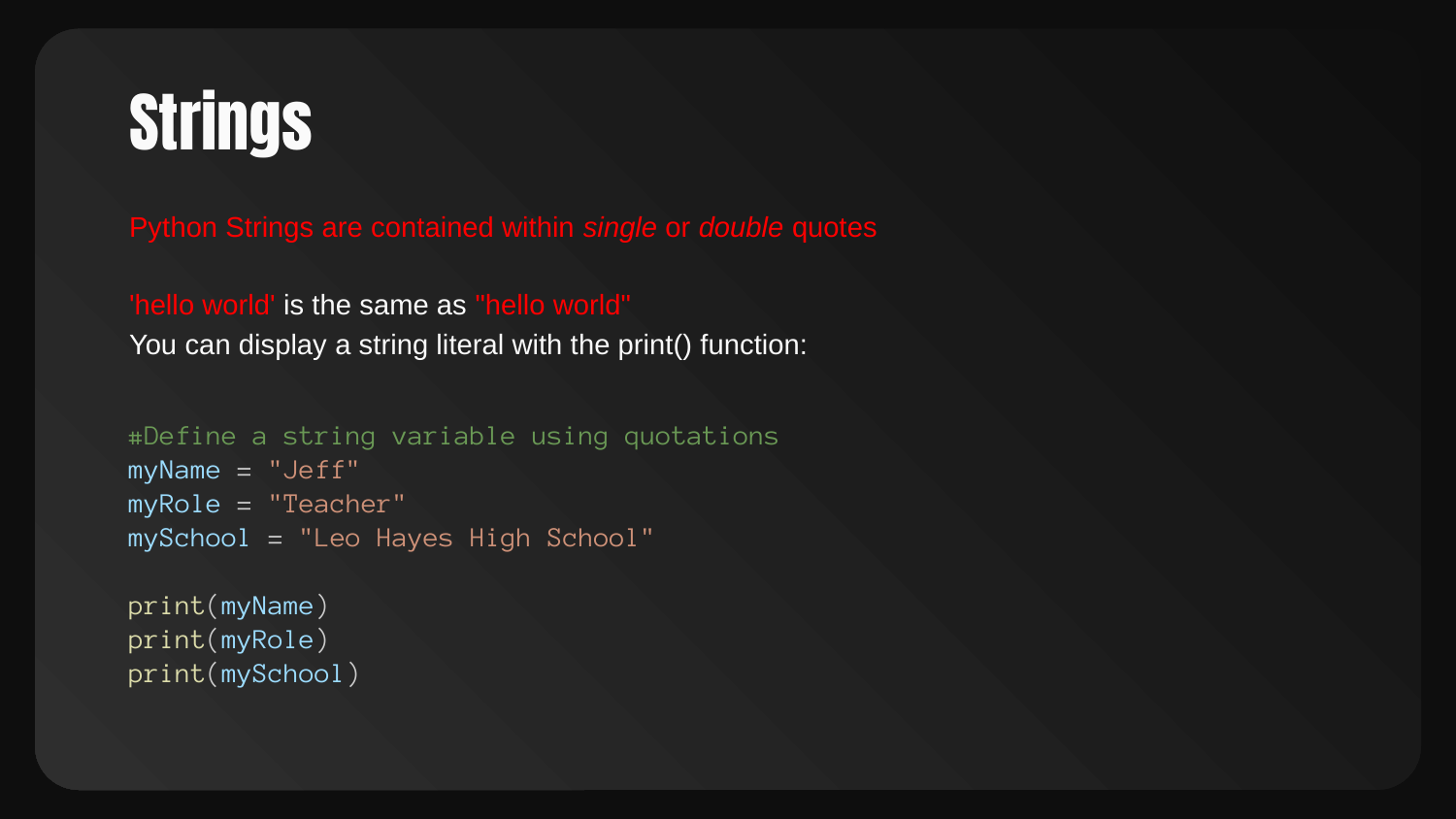

# Strings
Python Strings are contained within single or double quotes

'hello world' is the same as "hello world"
You can display a string literal with the print() function:
#Define a string variable using quotations
myName = "Jeff"
myRole = "Teacher"
mySchool = "Leo Hayes High School"
print(myName)
print(myRole)
print(mySchool)